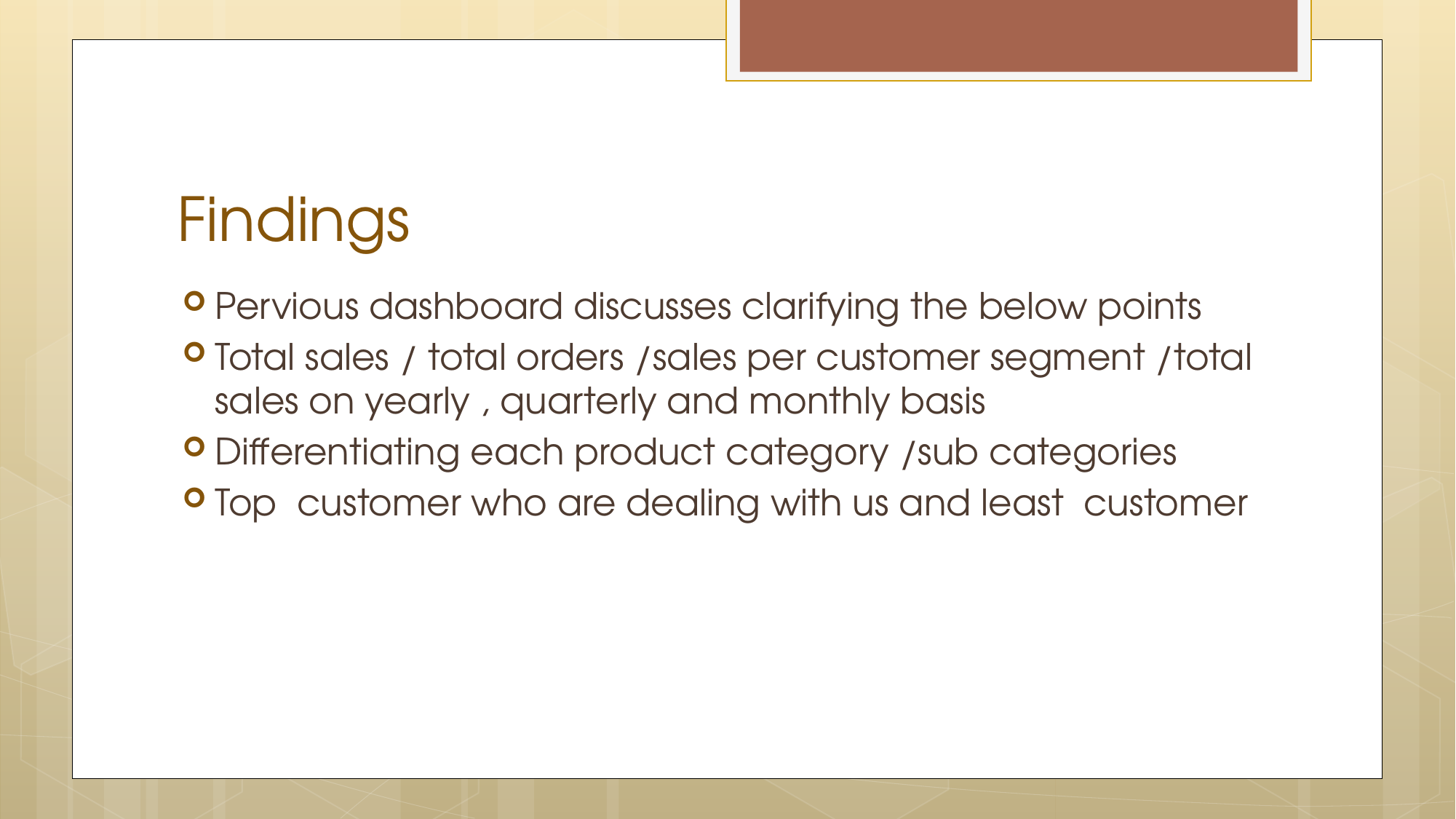

# Findings
Pervious dashboard discusses clarifying the below points
Total sales / total orders /sales per customer segment /total sales on yearly , quarterly and monthly basis
Differentiating each product category /sub categories
Top  customer who are dealing with us and least  customer